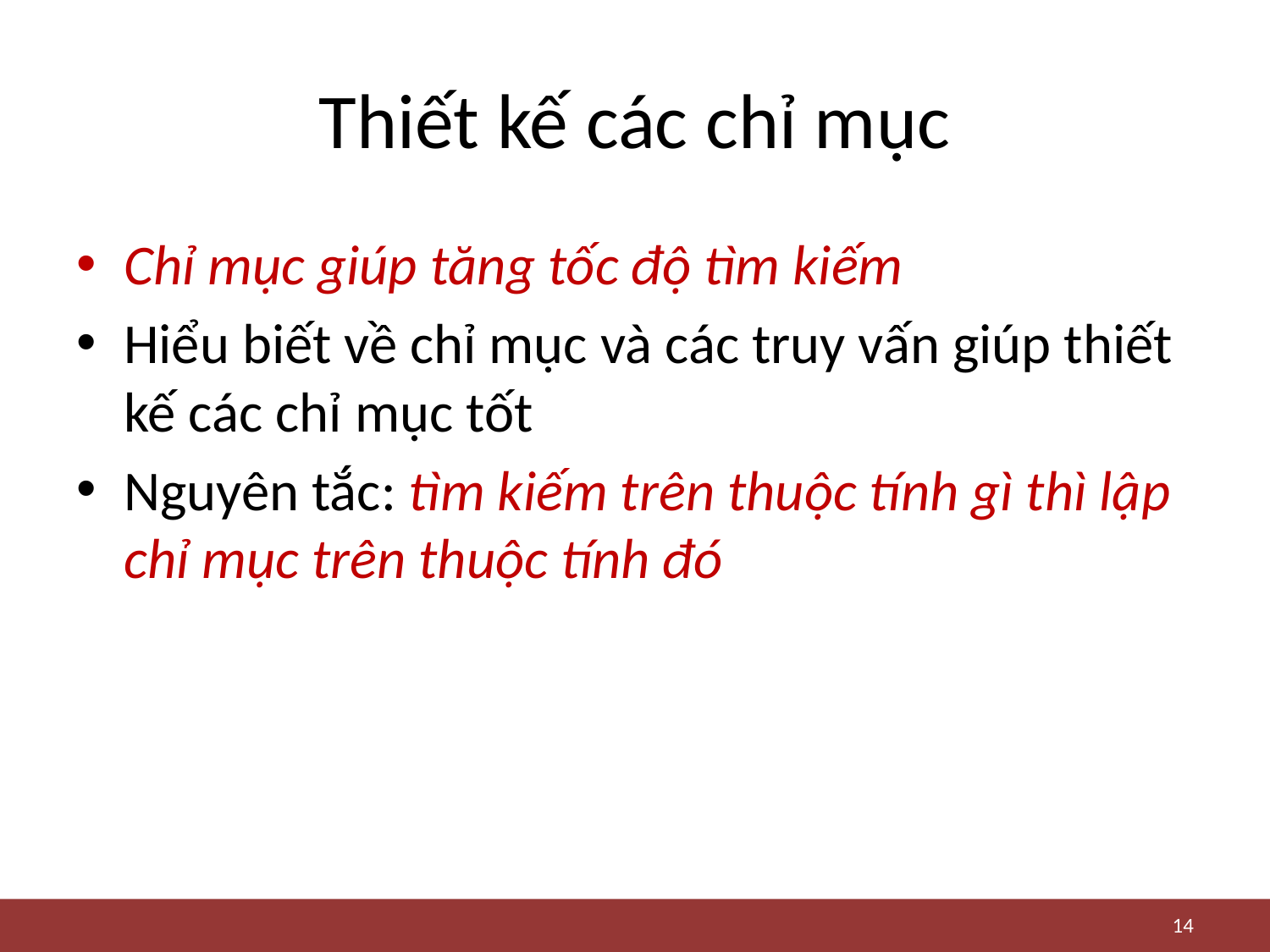

# Thiết kế các chỉ mục
Chỉ mục giúp tăng tốc độ tìm kiếm
Hiểu biết về chỉ mục và các truy vấn giúp thiết kế các chỉ mục tốt
Nguyên tắc: tìm kiếm trên thuộc tính gì thì lập chỉ mục trên thuộc tính đó
14